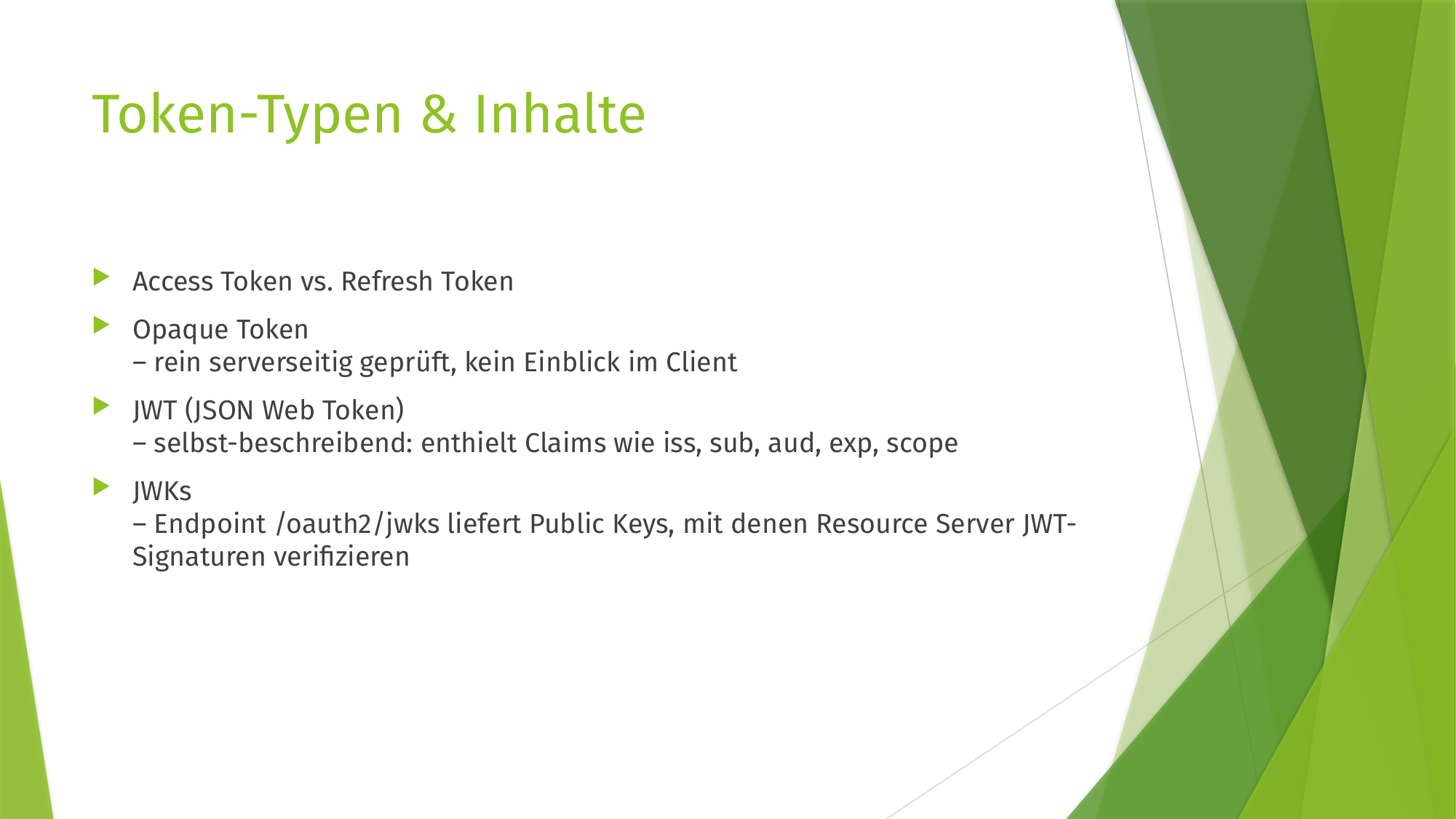

# Token-Typen & Inhalte
Access Token vs. Refresh Token
Opaque Token
– rein serverseitig geprüft, kein Einblick im Client
JWT (JSON Web Token)
– selbst-beschreibend: enthielt Claims wie iss, sub, aud, exp, scope
JWKs
– Endpoint /oauth2/jwks liefert Public Keys, mit denen Resource Server JWT-Signaturen verifizieren